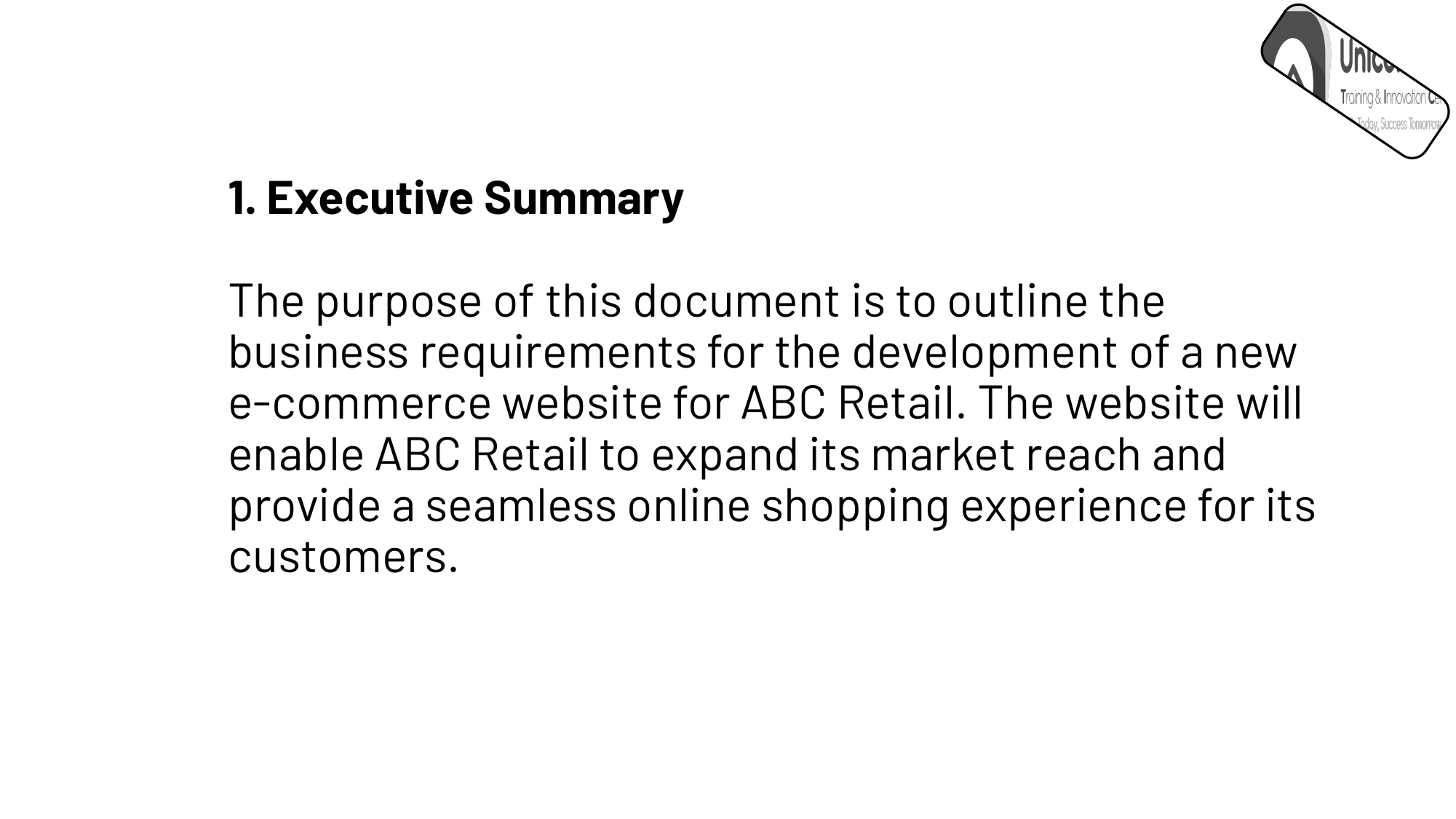

# 1. Executive Summary The purpose of this document is to outline the business requirements for the development of a new e-commerce website for ABC Retail. The website will enable ABC Retail to expand its market reach and provide a seamless online shopping experience for its customers.